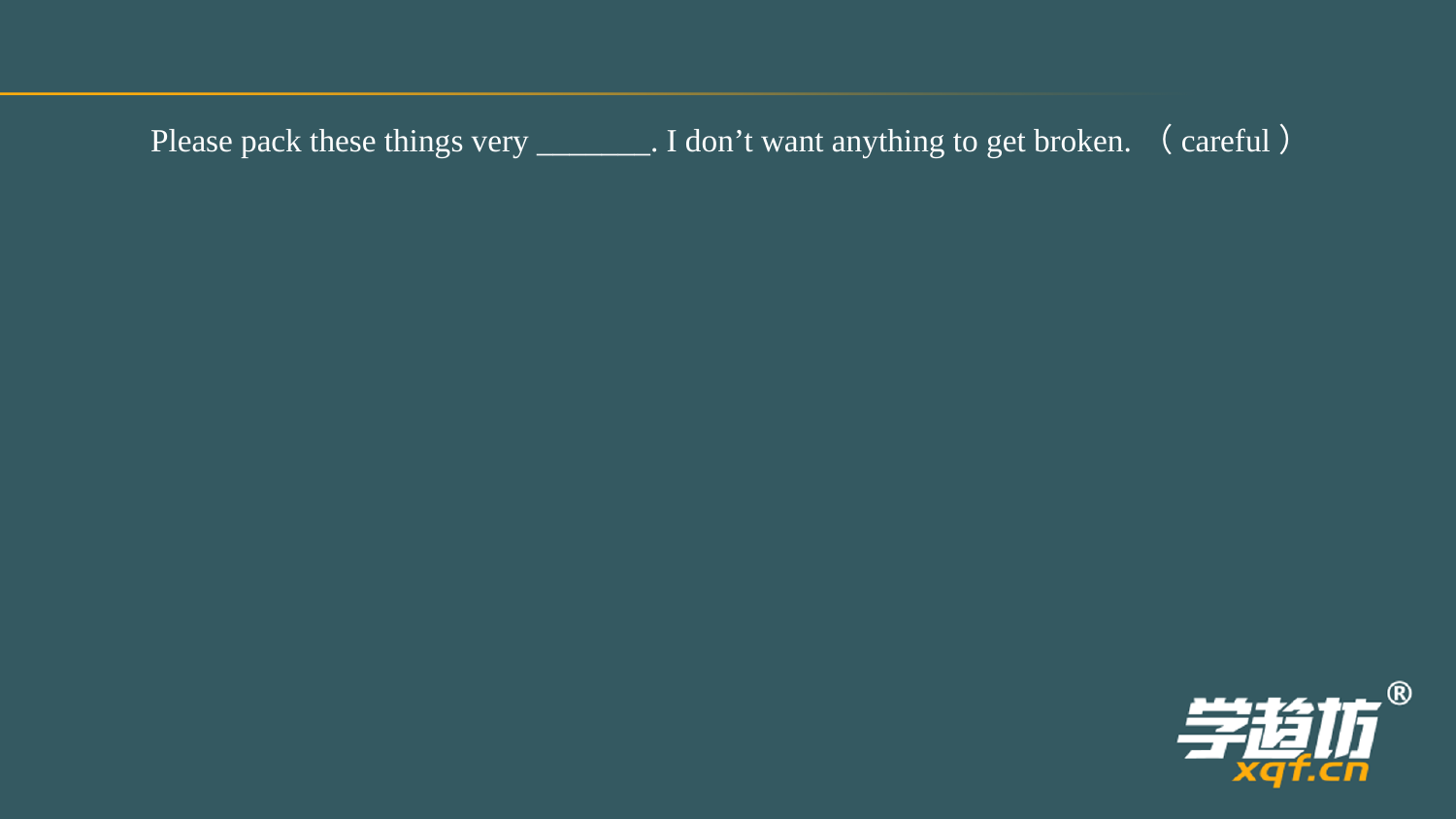

Please pack these things very _______. I don’t want anything to get broken.（careful）